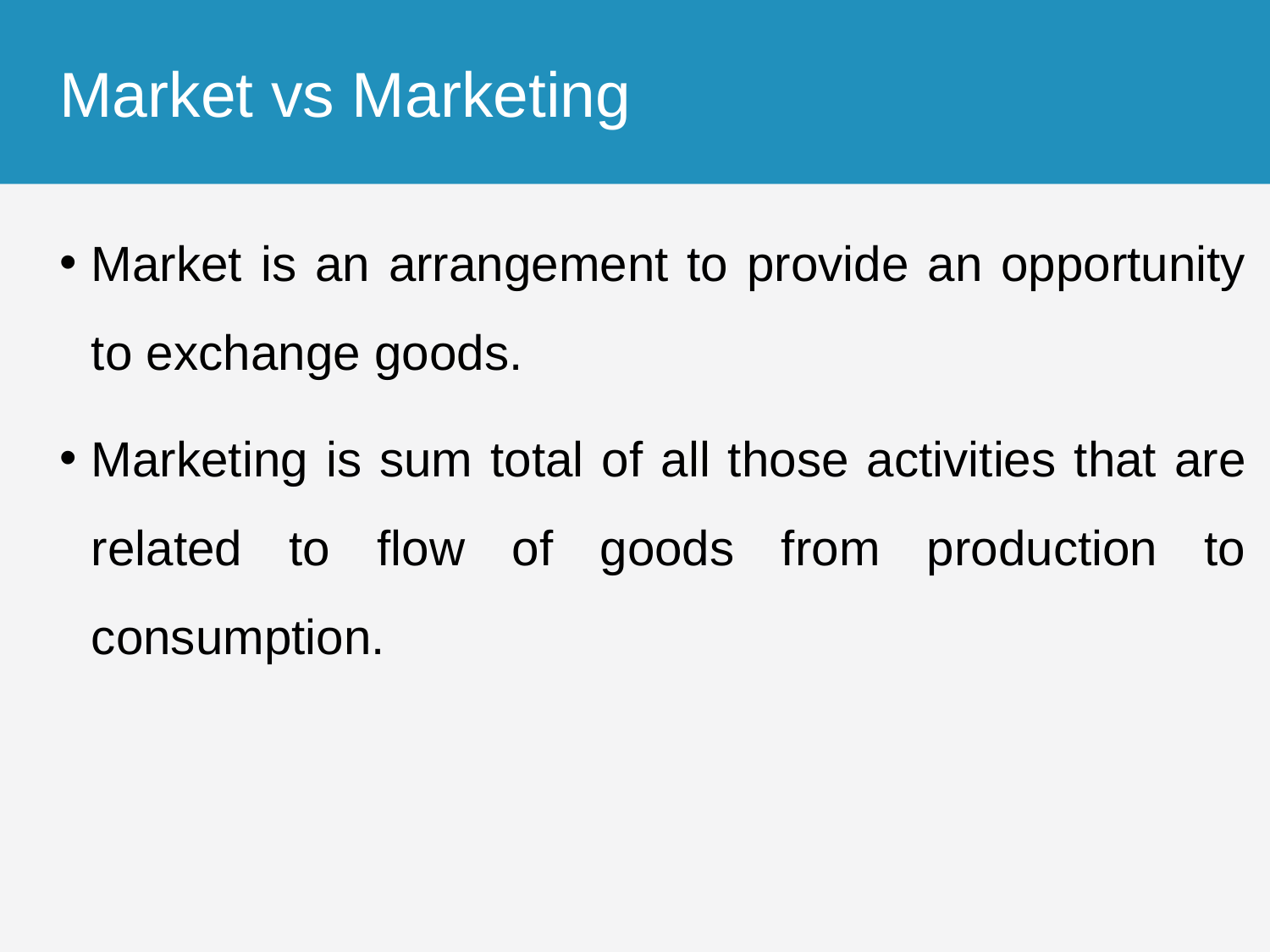

# Market vs Marketing
Market is an arrangement to provide an opportunity to exchange goods.
Marketing is sum total of all those activities that are related to flow of goods from production to consumption.